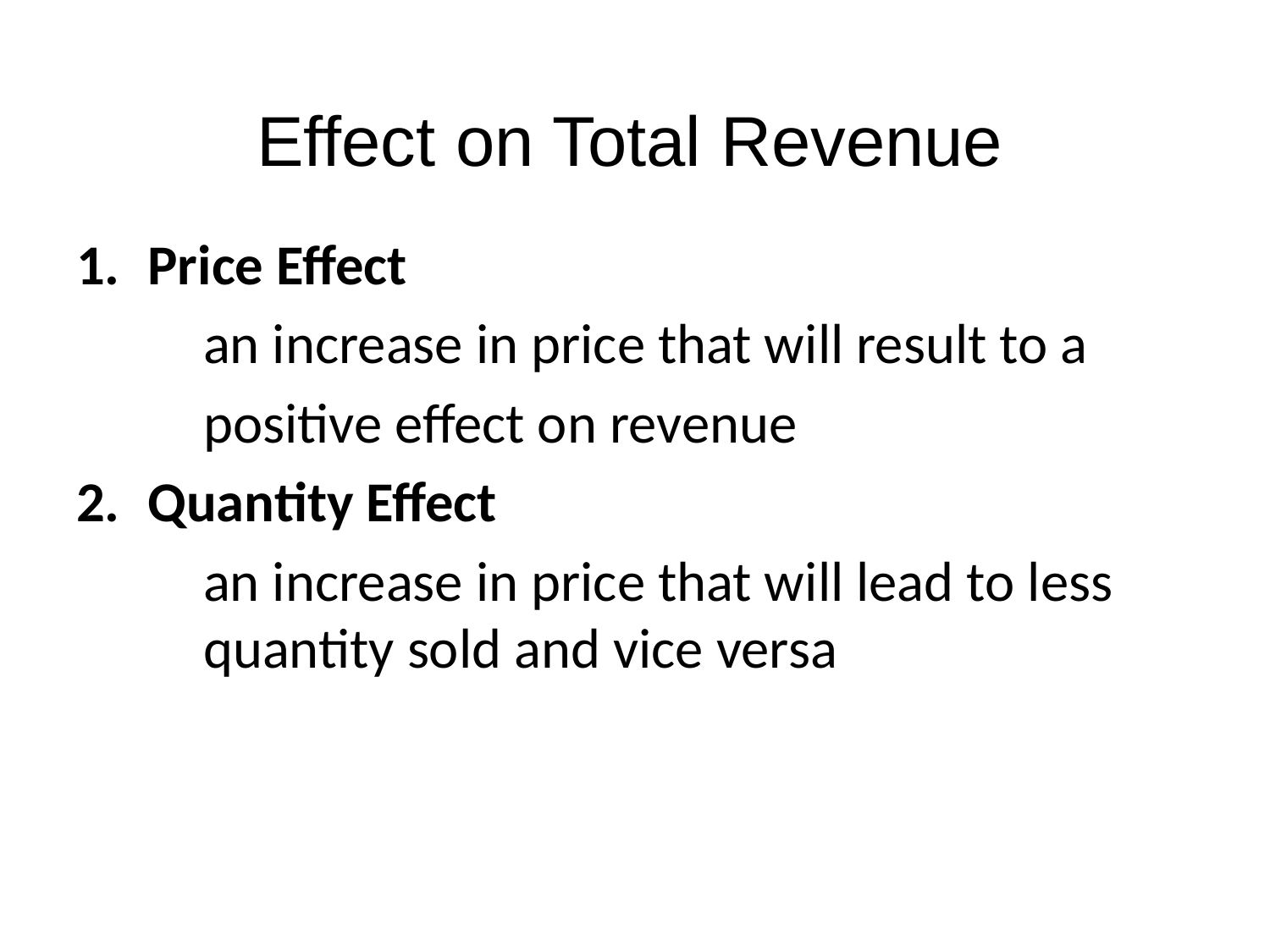

# Effect on Total Revenue
Price Effect
	an increase in price that will result to a
	positive effect on revenue
Quantity Effect
	an increase in price that will lead to less 	quantity sold and vice versa